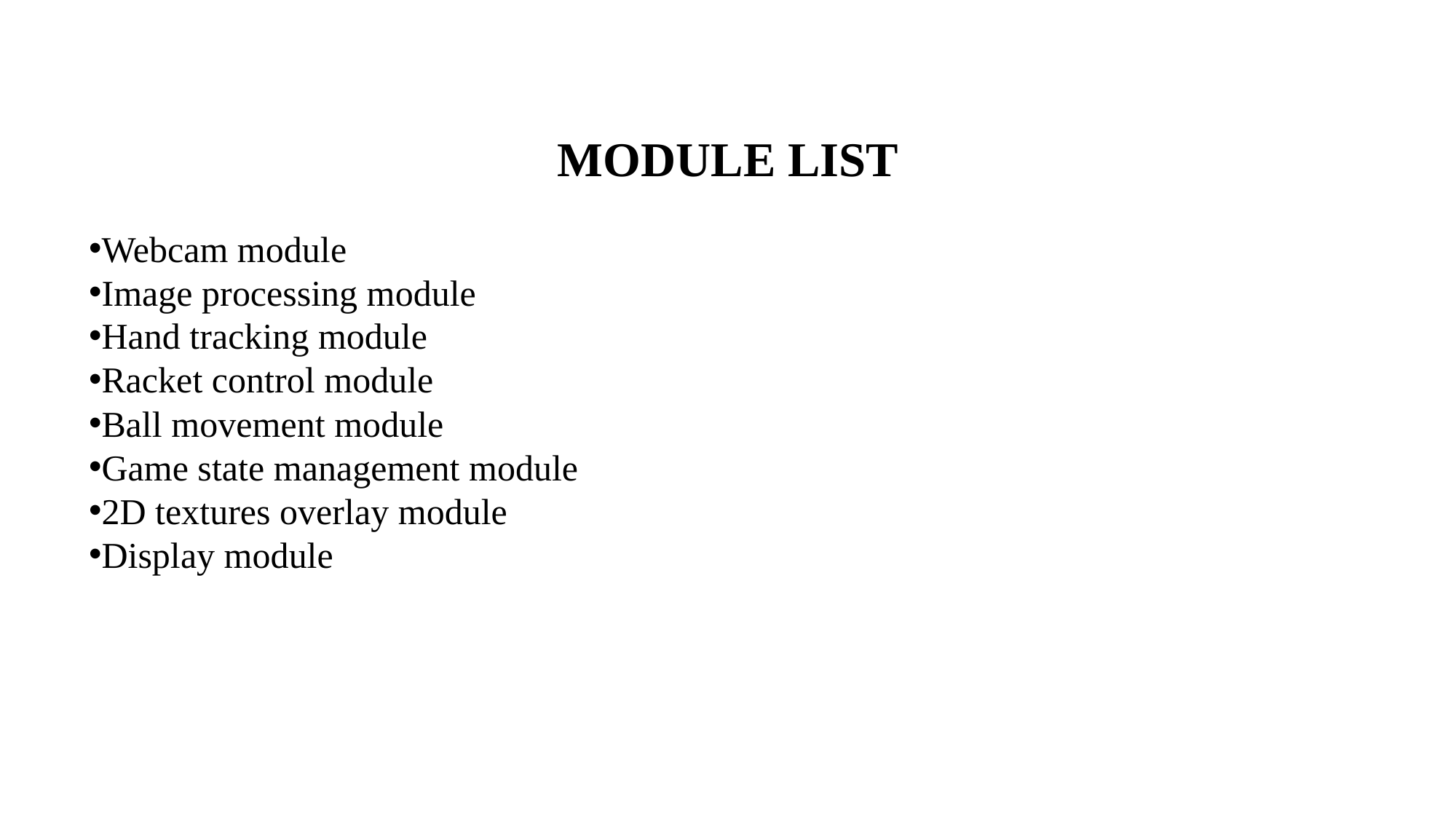

MODULE LIST
Webcam module
Image processing module
Hand tracking module
Racket control module
Ball movement module
Game state management module
2D textures overlay module
Display module